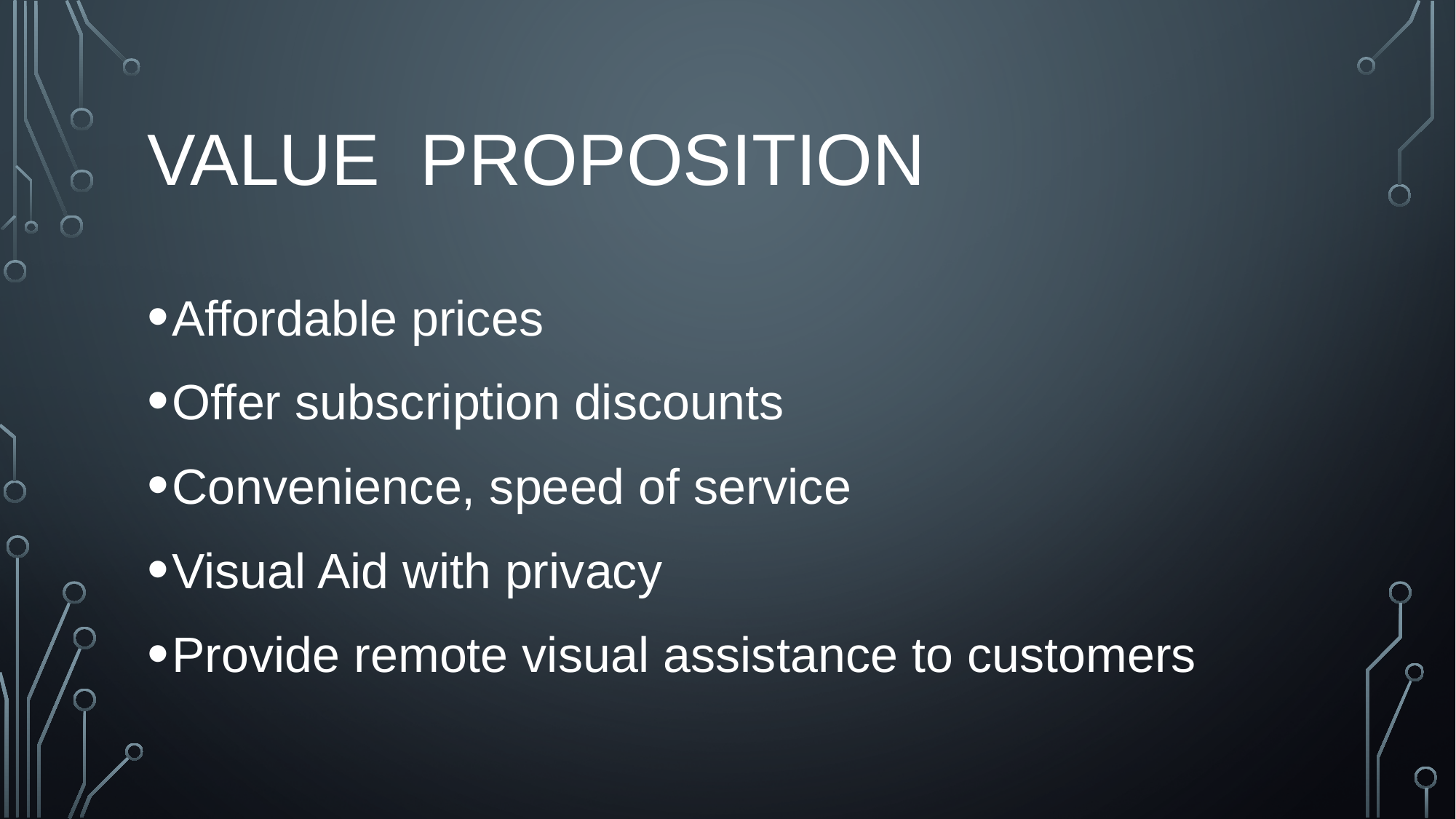

# VALUE  PROPOSITION
Affordable prices
Offer subscription discounts
Convenience, speed of service
Visual Aid with privacy
Provide remote visual assistance to customers